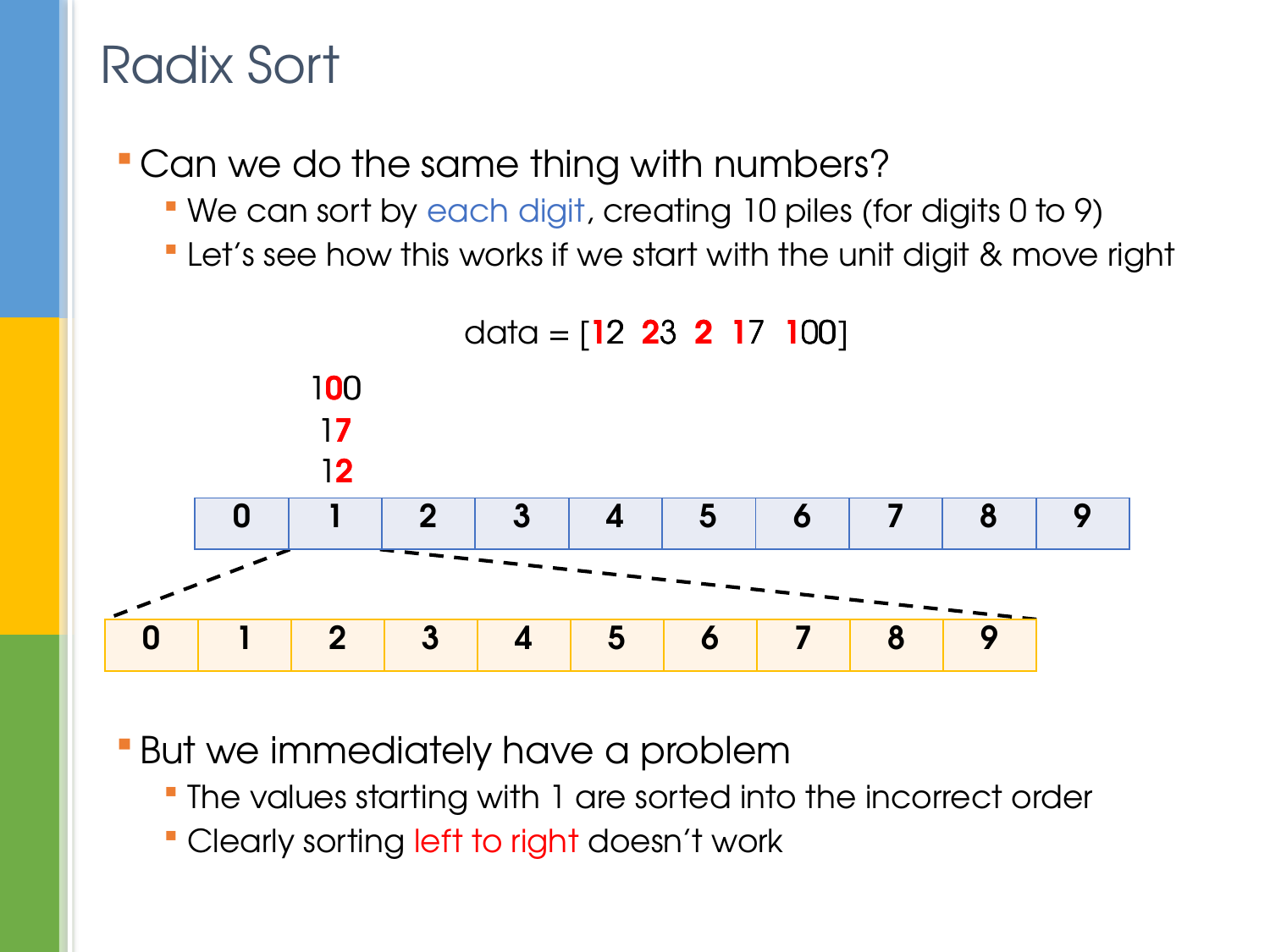

# Radix Sort
Can we do the same thing with numbers?
We can sort by each digit, creating 10 piles (for digits 0 to 9)
Let’s see how this works if we start with the unit digit & move right

But we immediately have a problem
The values starting with 1 are sorted into the incorrect order
Clearly sorting left to right doesn’t work
100
12
12
23
23
23
2
2
2
17
17
100
100
12
17
data = [12  23  2  17  100]
100
100
17
17
12
12
| 0 | 1 | 2 | 3 | 4 | 5 | 6 | 7 | 8 | 9 |
| --- | --- | --- | --- | --- | --- | --- | --- | --- | --- |
| 0 | 1 | 2 | 3 | 4 | 5 | 6 | 7 | 8 | 9 |
| --- | --- | --- | --- | --- | --- | --- | --- | --- | --- |